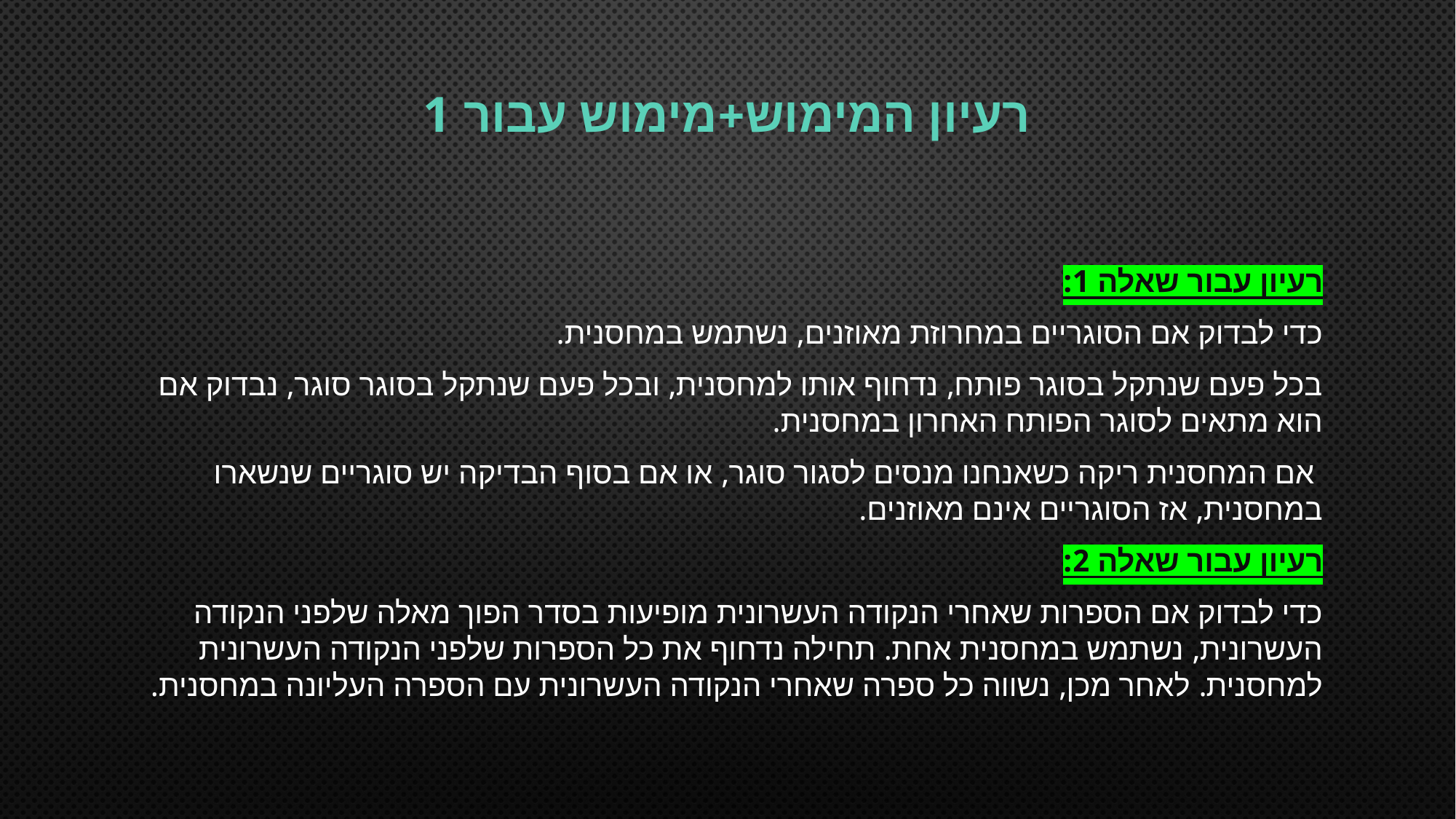

# רעיון המימוש+מימוש עבור 1
רעיון עבור שאלה 1:
כדי לבדוק אם הסוגריים במחרוזת מאוזנים, נשתמש במחסנית.
בכל פעם שנתקל בסוגר פותח, נדחוף אותו למחסנית, ובכל פעם שנתקל בסוגר סוגר, נבדוק אם הוא מתאים לסוגר הפותח האחרון במחסנית.
 אם המחסנית ריקה כשאנחנו מנסים לסגור סוגר, או אם בסוף הבדיקה יש סוגריים שנשארו במחסנית, אז הסוגריים אינם מאוזנים.
רעיון עבור שאלה 2:
כדי לבדוק אם הספרות שאחרי הנקודה העשרונית מופיעות בסדר הפוך מאלה שלפני הנקודה העשרונית, נשתמש במחסנית אחת. תחילה נדחוף את כל הספרות שלפני הנקודה העשרונית למחסנית. לאחר מכן, נשווה כל ספרה שאחרי הנקודה העשרונית עם הספרה העליונה במחסנית.